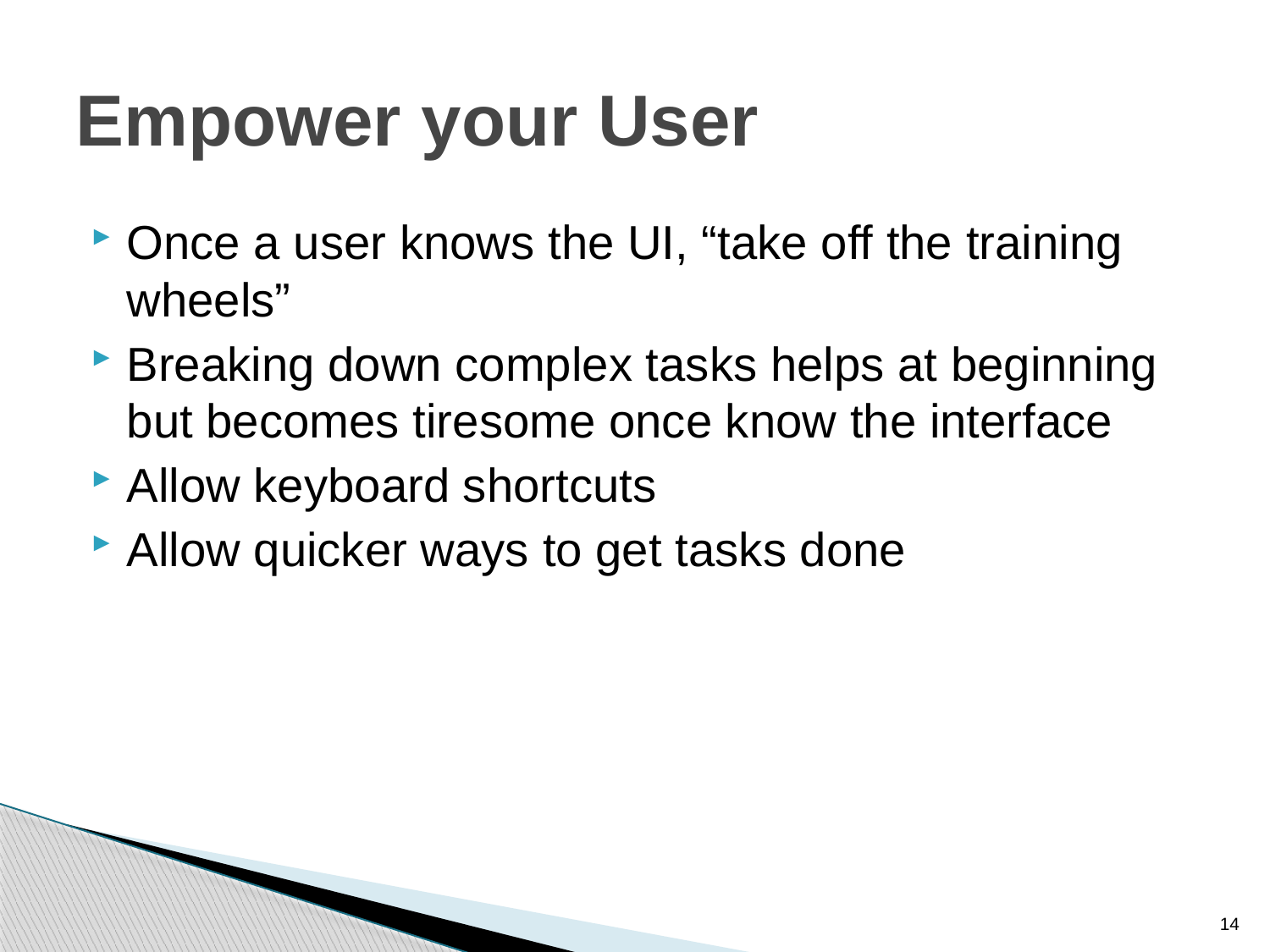

# Empower your User
Once a user knows the UI, “take off the training wheels”
Breaking down complex tasks helps at beginning but becomes tiresome once know the interface
Allow keyboard shortcuts
Allow quicker ways to get tasks done
14